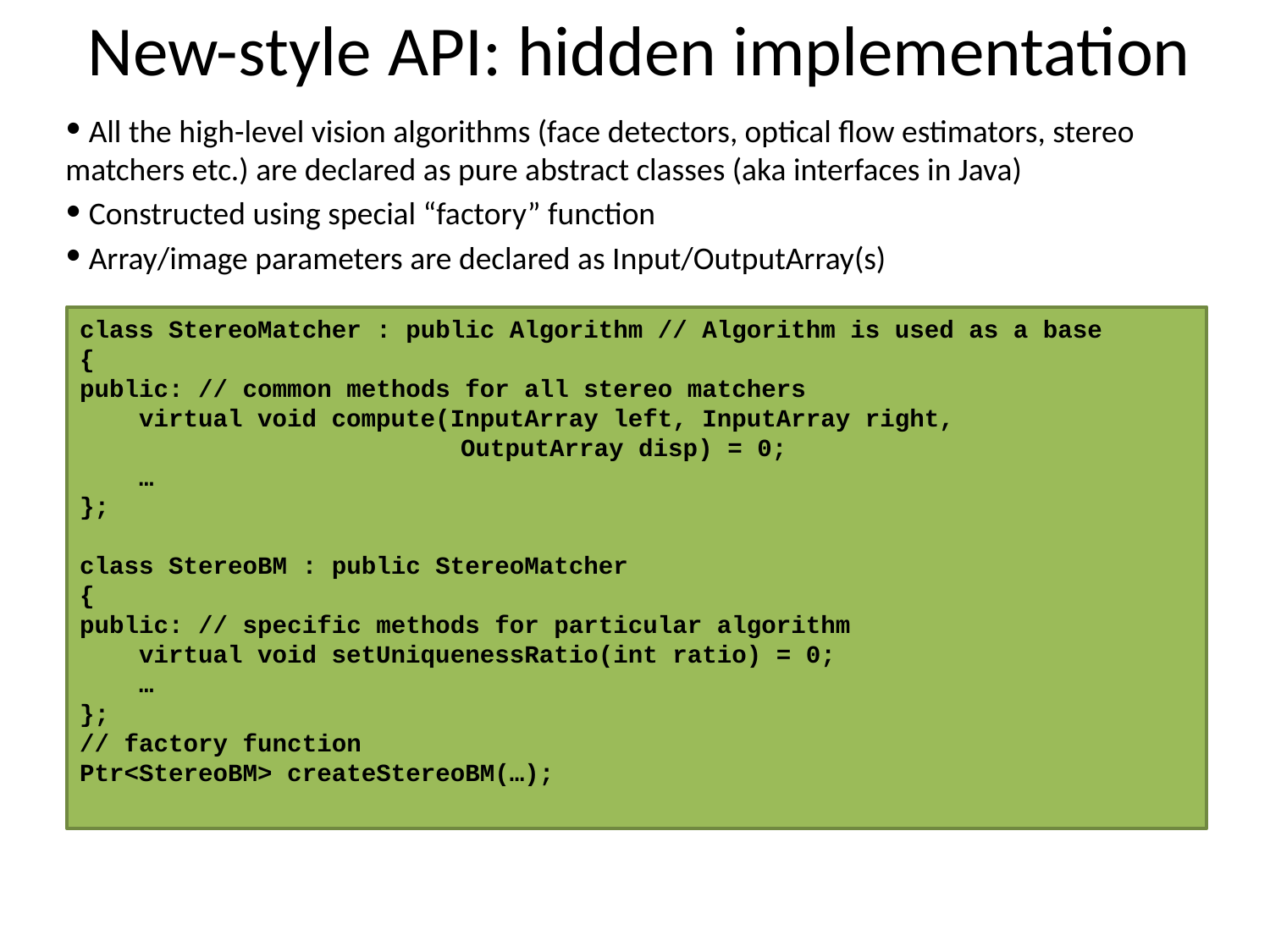

# New-style API: hidden implementation
 All the high-level vision algorithms (face detectors, optical flow estimators, stereo matchers etc.) are declared as pure abstract classes (aka interfaces in Java)
 Constructed using special “factory” function
 Array/image parameters are declared as Input/OutputArray(s)

class StereoMatcher : public Algorithm // Algorithm is used as a base
{
public: // common methods for all stereo matchers
    virtual void compute(InputArray left, InputArray right,
			OutputArray disp) = 0;
    …
};

class StereoBM : public StereoMatcher
{
public: // specific methods for particular algorithm
    virtual void setUniquenessRatio(int ratio) = 0;
    …
};
// factory function
Ptr<StereoBM> createStereoBM(…);